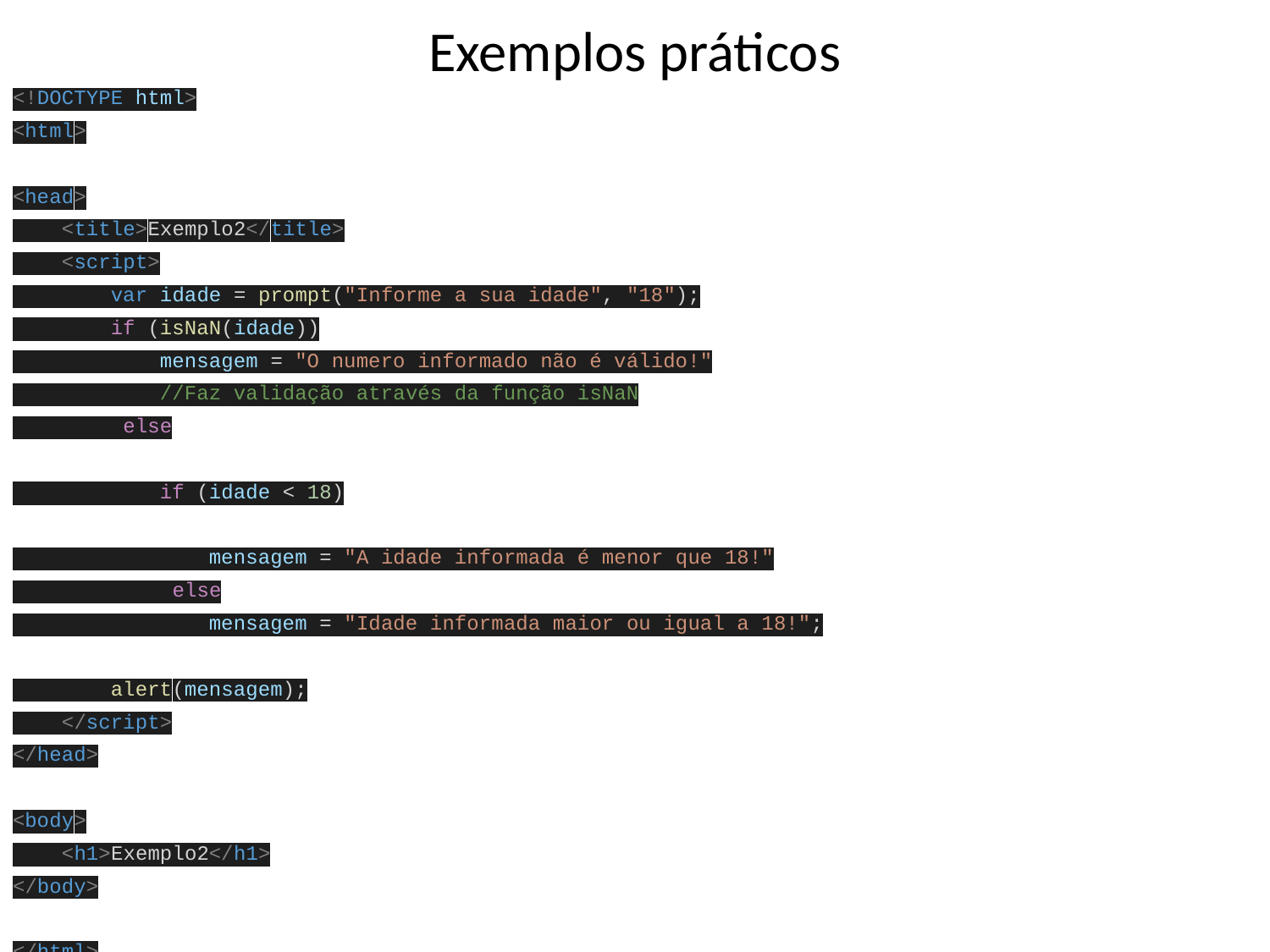

# Exemplos práticos
<!DOCTYPE html>
<html>

<head>
    <title>Exemplo2</title>
    <script>
        var idade = prompt("Informe a sua idade", "18");
        if (isNaN(idade))
            mensagem = "O numero informado não é válido!"
            //Faz validação através da função isNaN
         else

            if (idade < 18)

                mensagem = "A idade informada é menor que 18!"
             else
                mensagem = "Idade informada maior ou igual a 18!";

        alert(mensagem);
    </script>
</head>

<body>
    <h1>Exemplo2</h1>
</body>

</html>